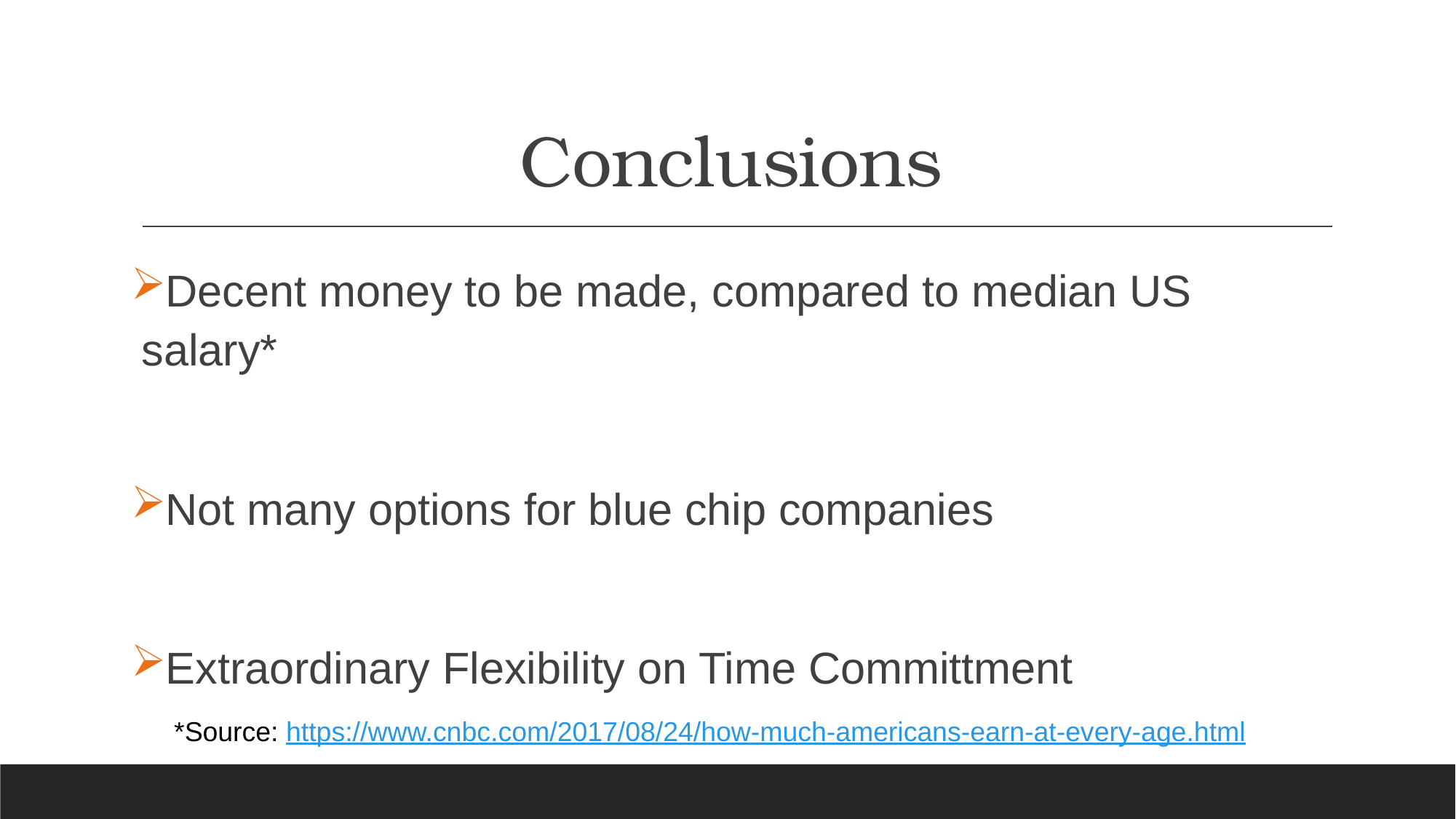

# Conclusions
Decent money to be made, compared to median US salary*

Not many options for blue chip companies

Extraordinary Flexibility on Time Committment

*Source: https://www.cnbc.com/2017/08/24/how-much-americans-earn-at-every-age.html